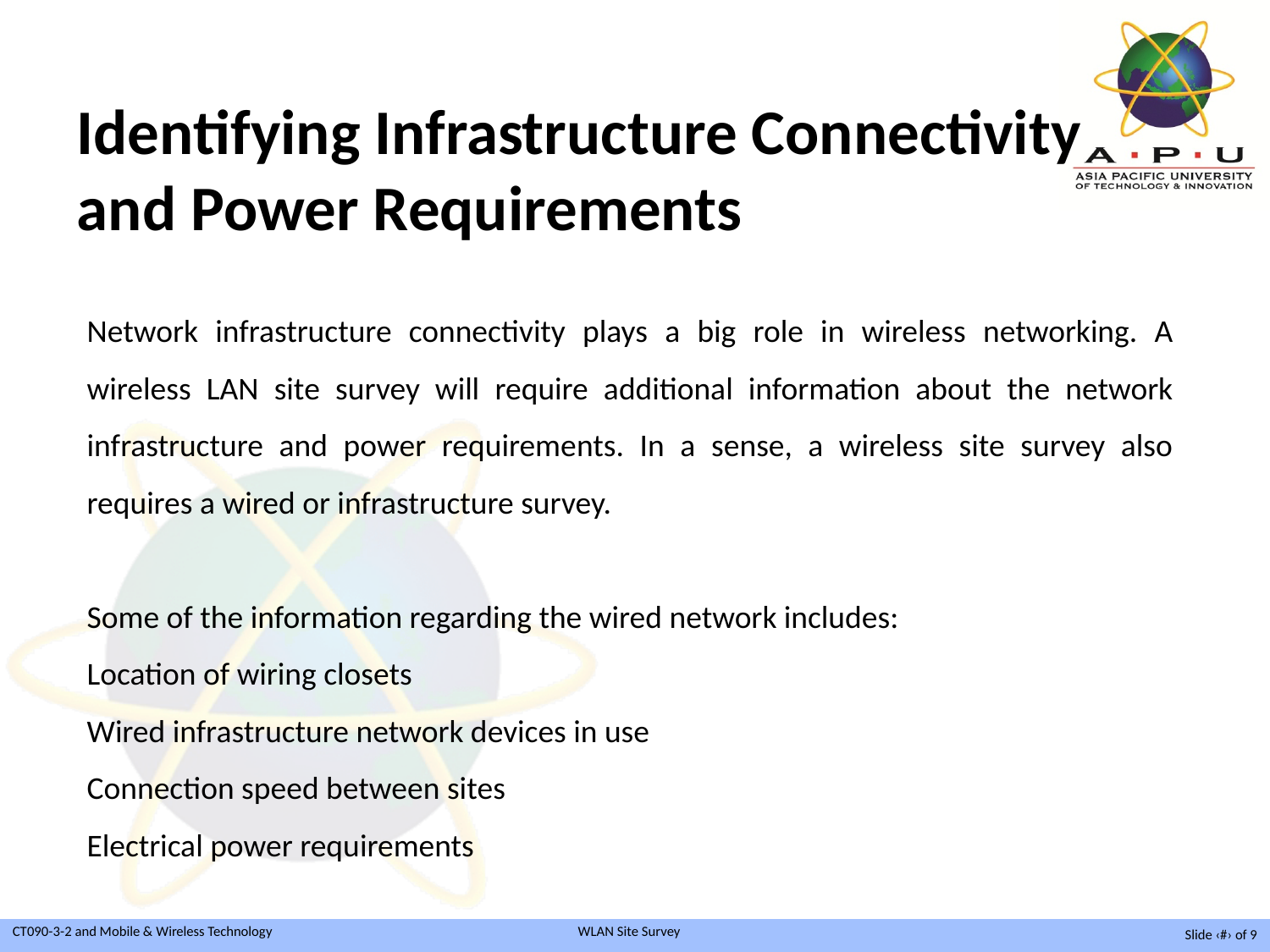

Identifying Infrastructure Connectivity
and Power Requirements
Network infrastructure connectivity plays a big role in wireless networking. A wireless LAN site survey will require additional information about the network infrastructure and power requirements. In a sense, a wireless site survey also requires a wired or infrastructure survey.

Some of the information regarding the wired network includes:
Location of wiring closets
Wired infrastructure network devices in use
Connection speed between sites
Electrical power requirements
Slide ‹#› of 9